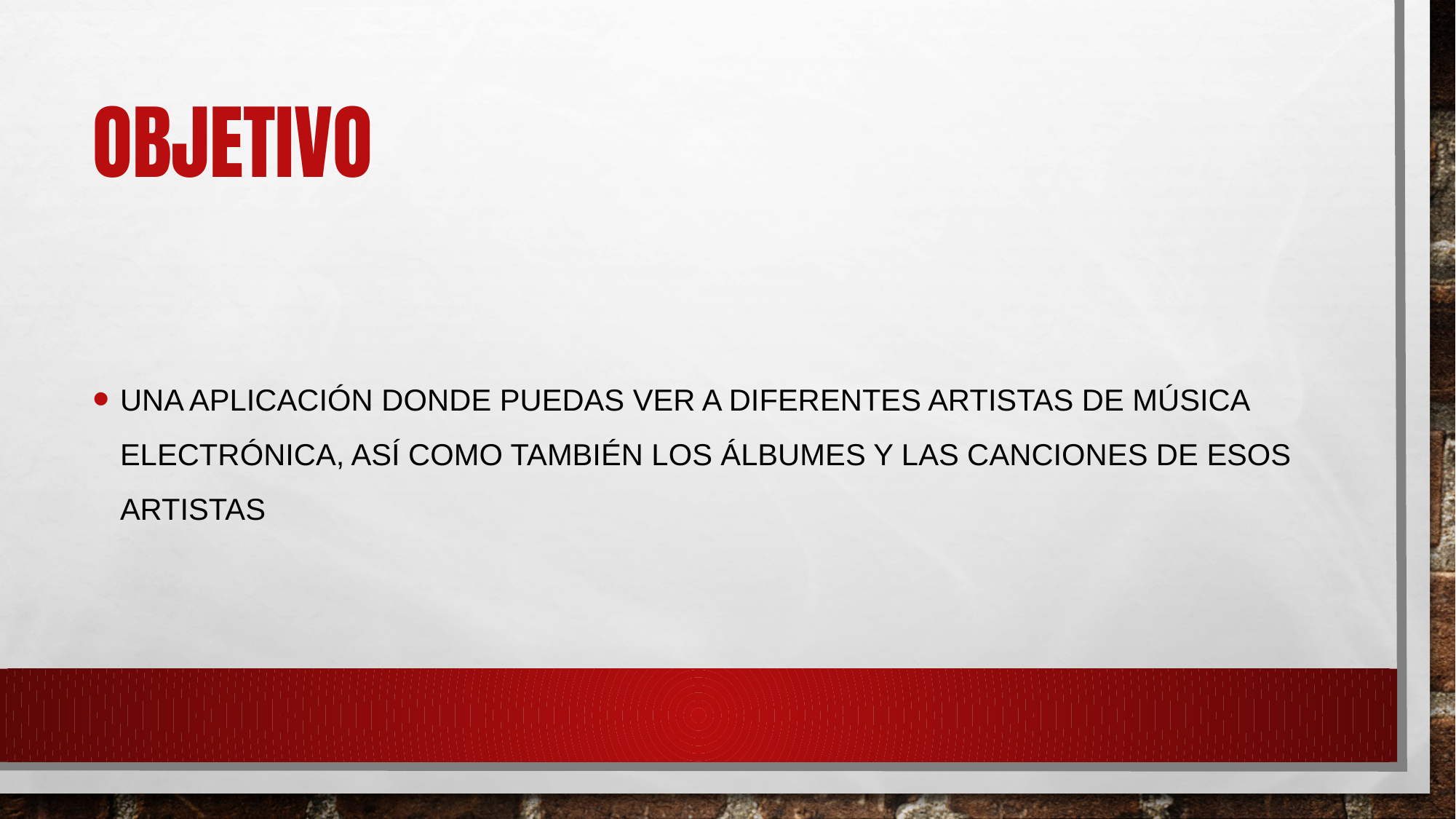

# Objetivo
una aplicación donde puedas ver a diferentes artistas de música electrónica, así como también los álbumes y las canciones de esos artistas